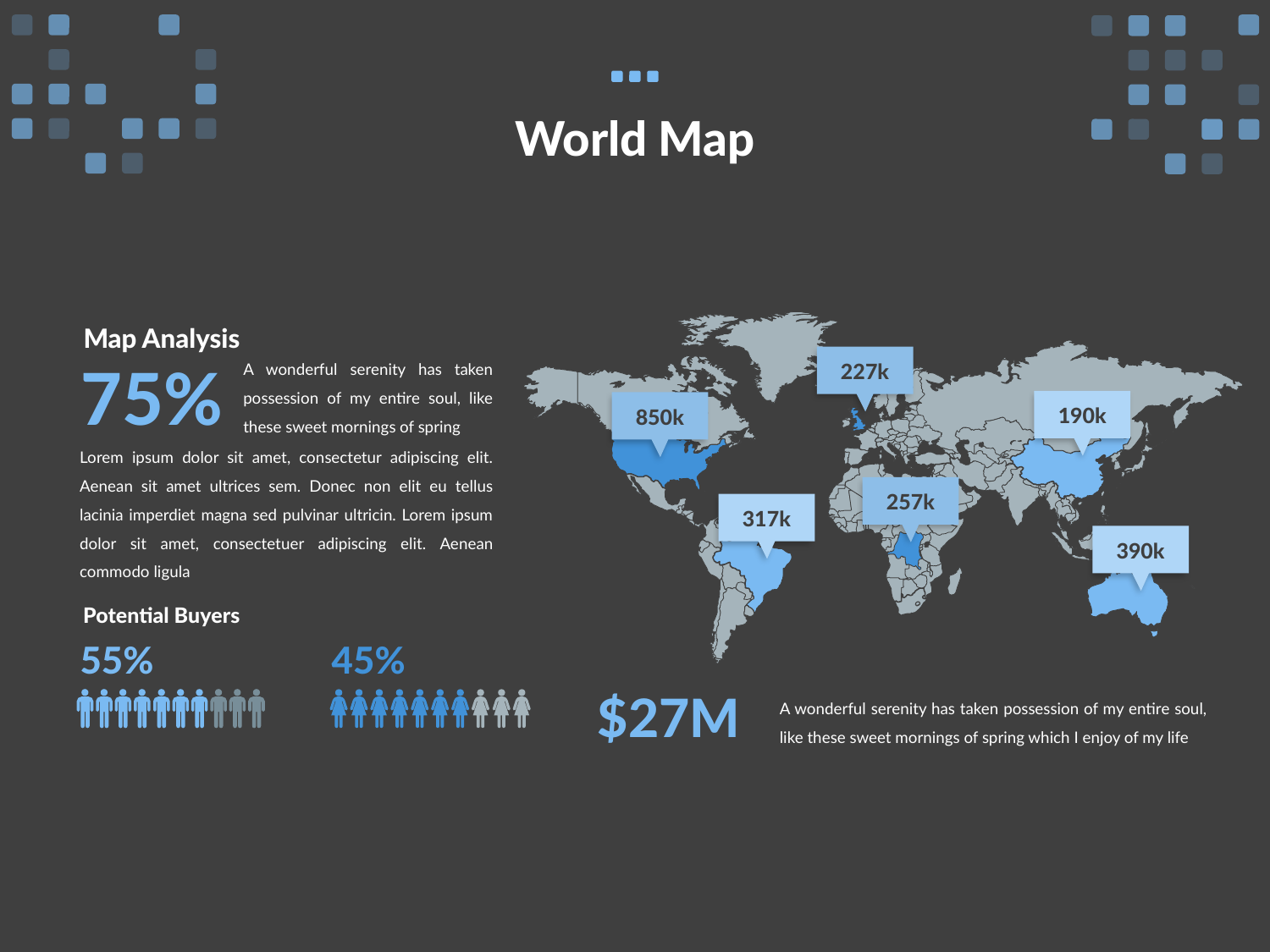

# World Map

227k
190k
850k
257k
317k
390k
Map Analysis
A wonderful serenity has taken possession of my entire soul, like these sweet mornings of spring
75%
Lorem ipsum dolor sit amet, consectetur adipiscing elit. Aenean sit amet ultrices sem. Donec non elit eu tellus lacinia imperdiet magna sed pulvinar ultricin. Lorem ipsum dolor sit amet, consectetuer adipiscing elit. Aenean commodo ligula
Potential Buyers
55%
45%
$27M
A wonderful serenity has taken possession of my entire soul, like these sweet mornings of spring which I enjoy of my life